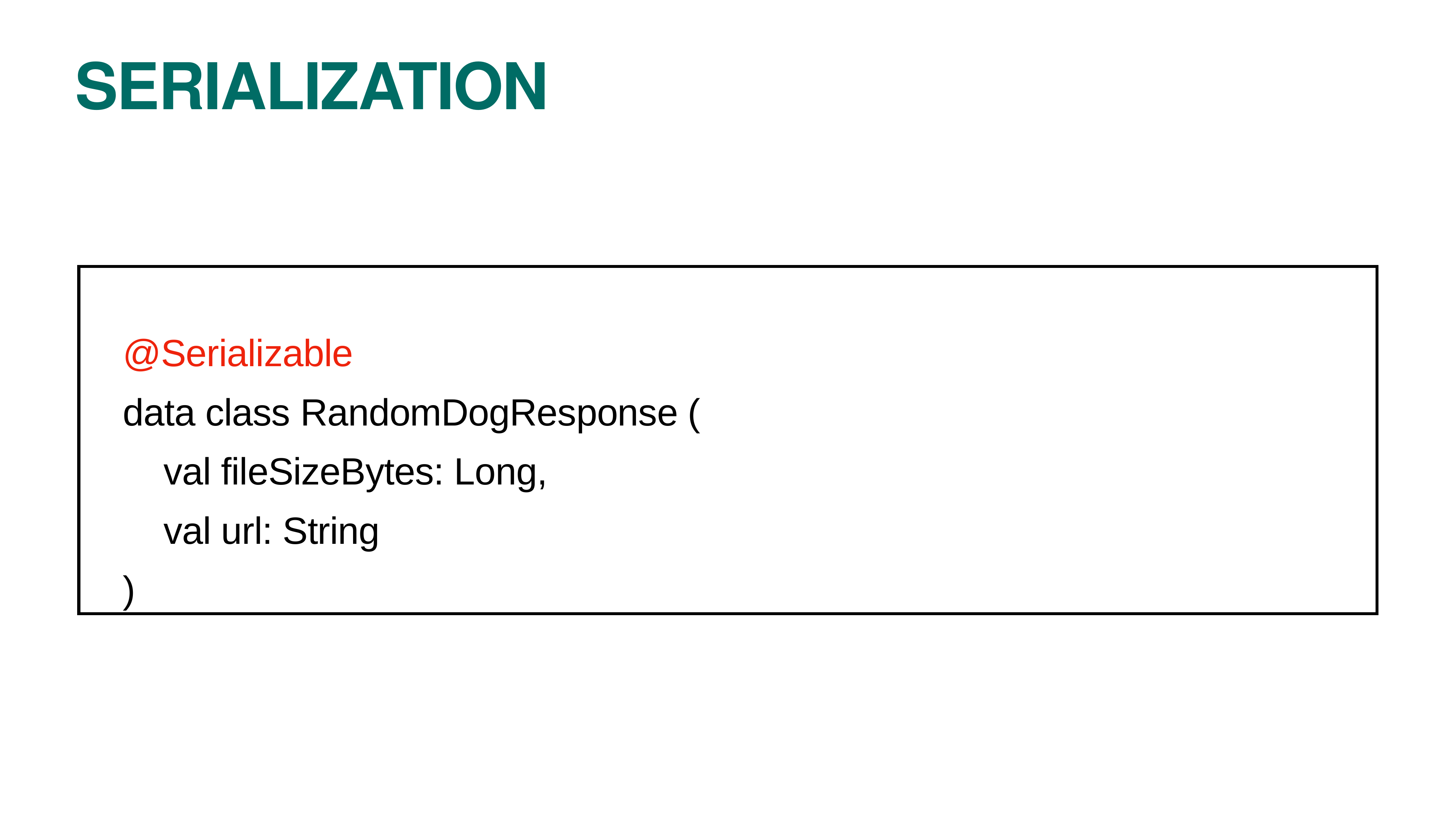

# SERIALIZATION

    @Serializable
    data class RandomDogResponse (
        val fileSizeBytes: Long,
        val url: String
    )